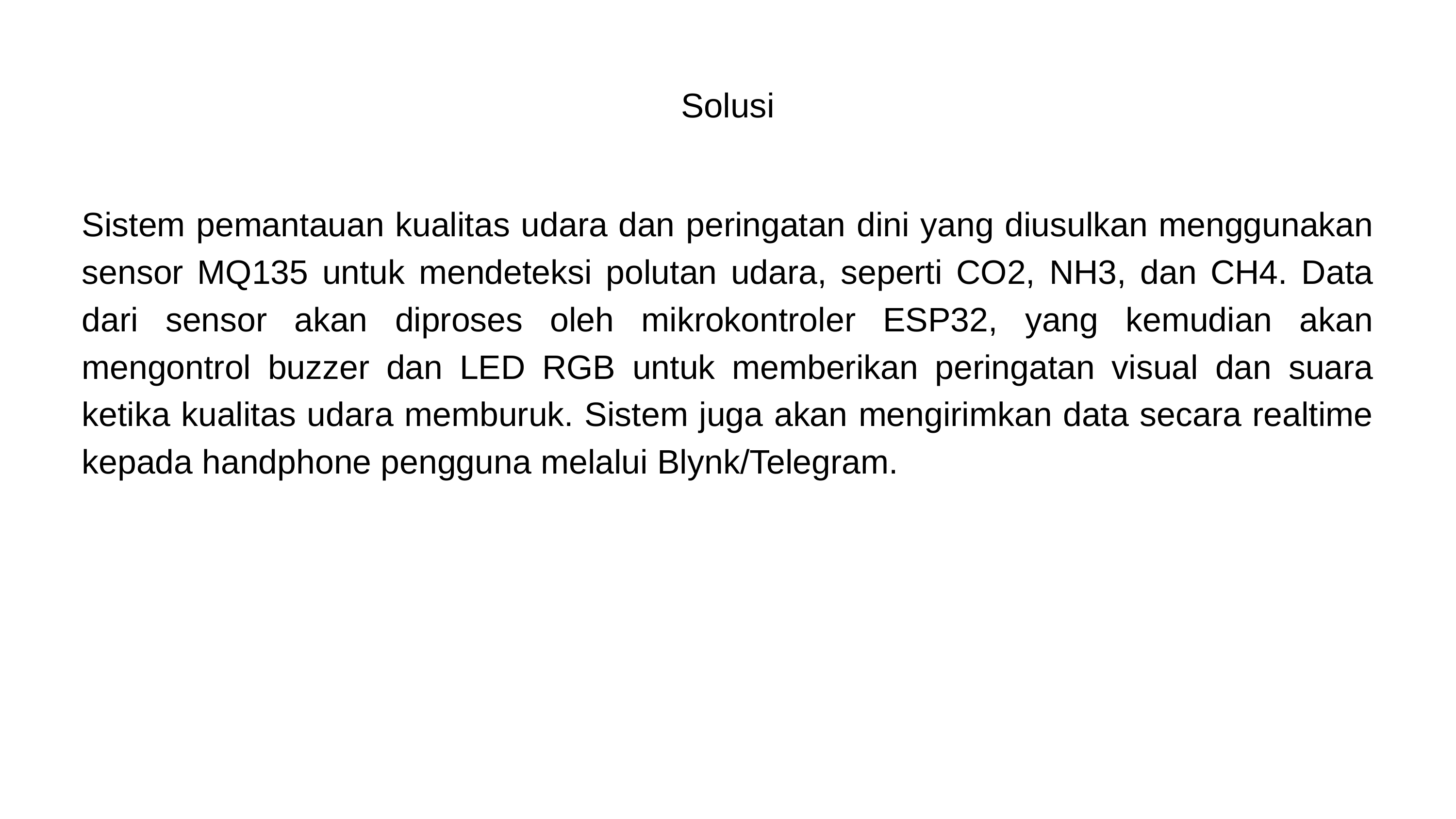

Solusi
Sistem pemantauan kualitas udara dan peringatan dini yang diusulkan menggunakan sensor MQ135 untuk mendeteksi polutan udara, seperti CO2, NH3, dan CH4. Data dari sensor akan diproses oleh mikrokontroler ESP32, yang kemudian akan mengontrol buzzer dan LED RGB untuk memberikan peringatan visual dan suara ketika kualitas udara memburuk. Sistem juga akan mengirimkan data secara realtime kepada handphone pengguna melalui Blynk/Telegram.